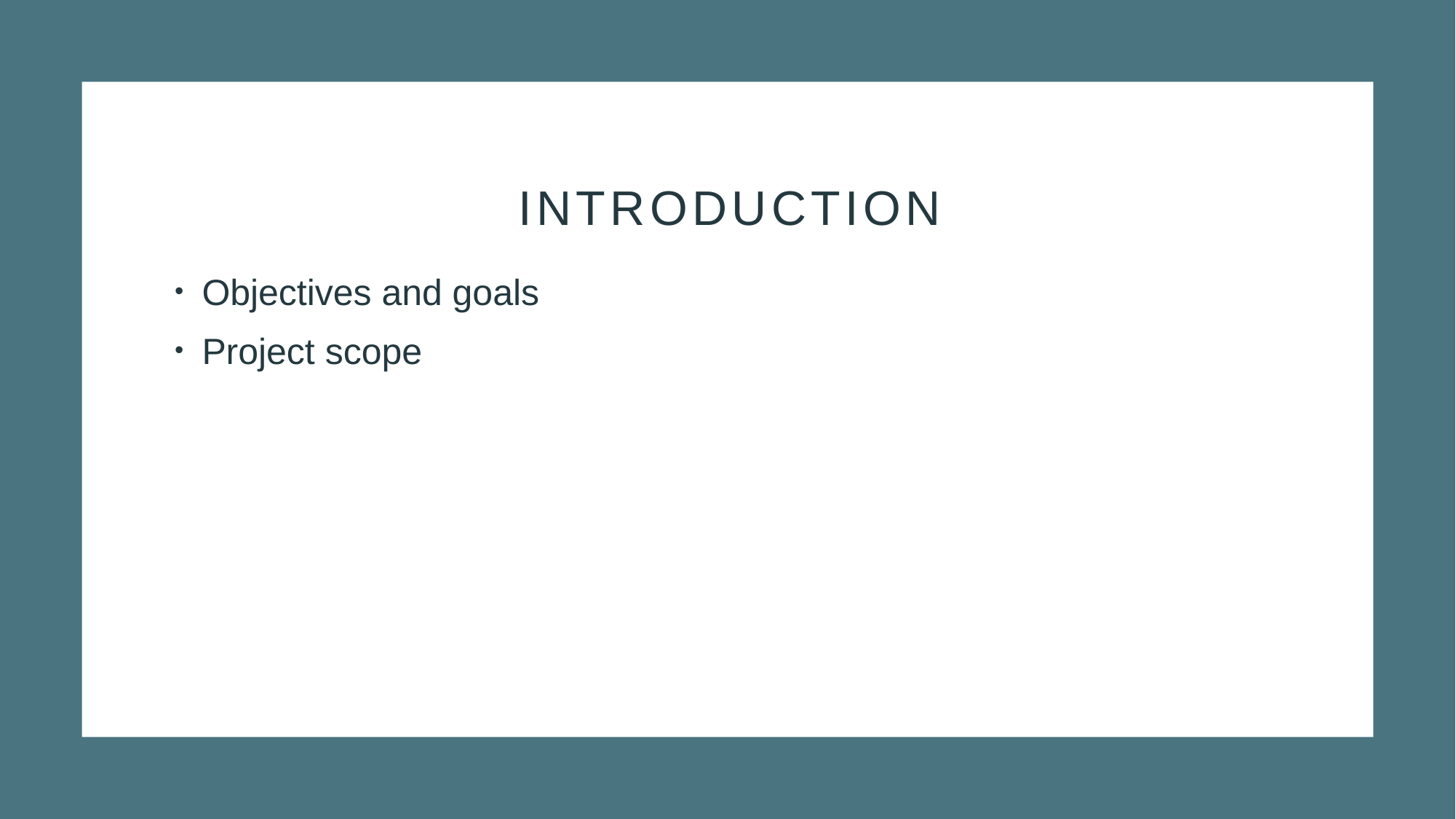

# Introduction
Objectives and goals
Project scope